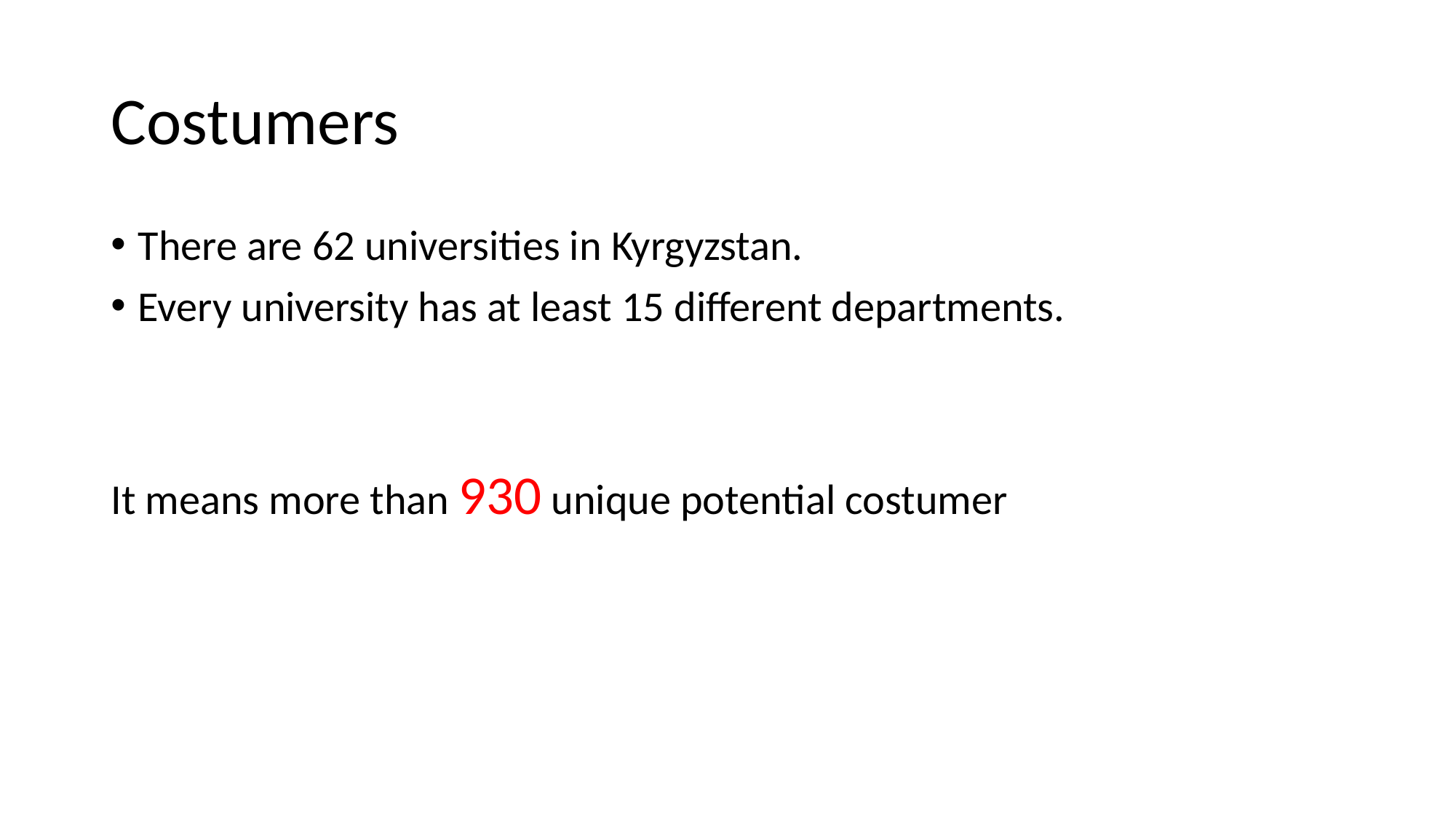

# Costumers
There are 62 universities in Kyrgyzstan.
Every university has at least 15 different departments.

It means more than 930 unique potential costumer